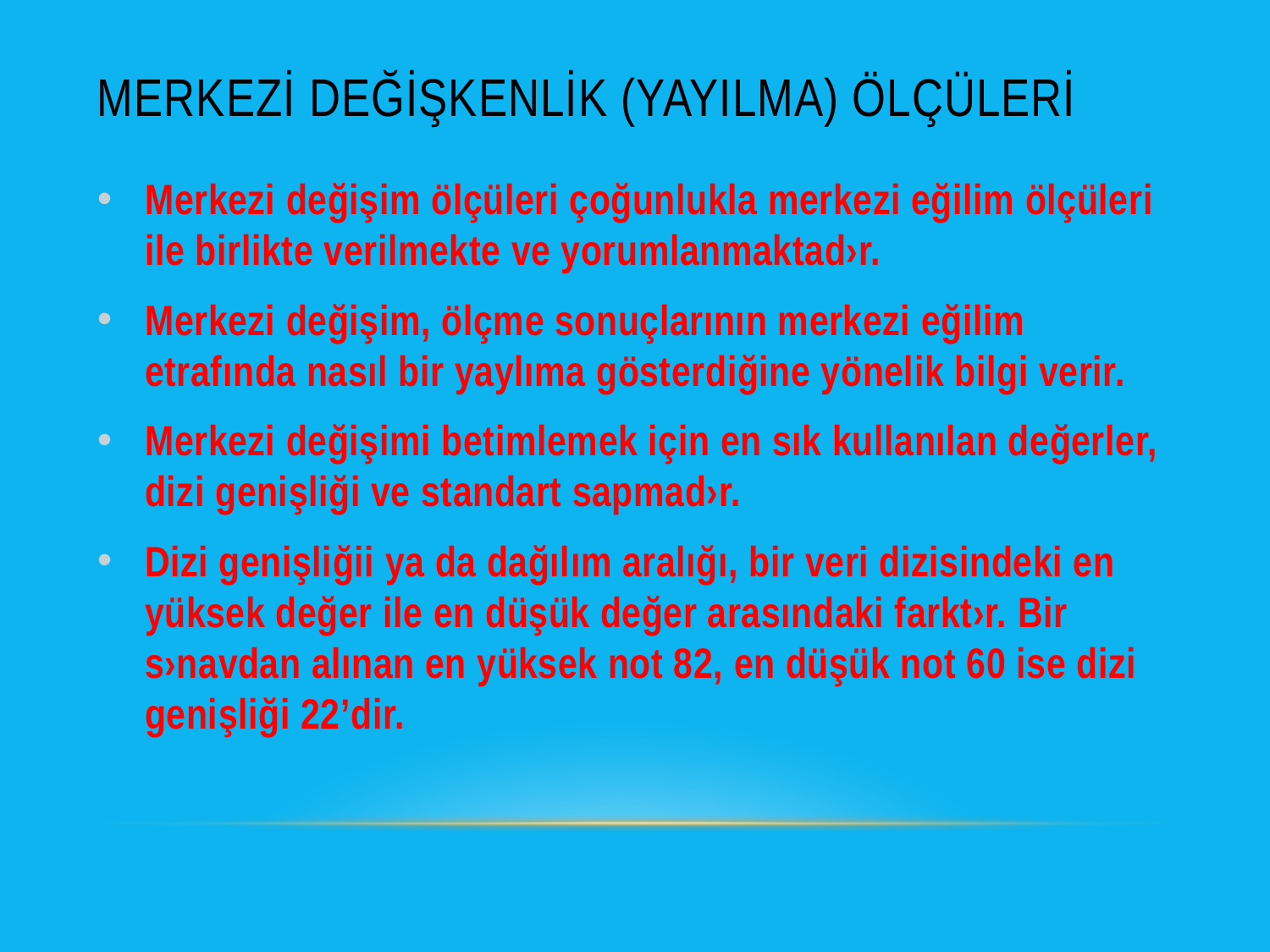

# Merkezİ Değİşkenlİk (YayIlma) Ölçülerİ
Merkezi değişim ölçüleri çoğunlukla merkezi eğilim ölçüleri ile birlikte verilmekte ve yorumlanmaktad›r.
Merkezi değişim, ölçme sonuçlarının merkezi eğilim etrafında nasıl bir yaylıma gösterdiğine yönelik bilgi verir.
Merkezi değişimi betimlemek için en sık kullanılan değerler, dizi genişliği ve standart sapmad›r.
Dizi genişliğii ya da dağılım aralığı, bir veri dizisindeki en yüksek değer ile en düşük değer arasındaki farkt›r. Bir s›navdan alınan en yüksek not 82, en düşük not 60 ise dizi genişliği 22’dir.